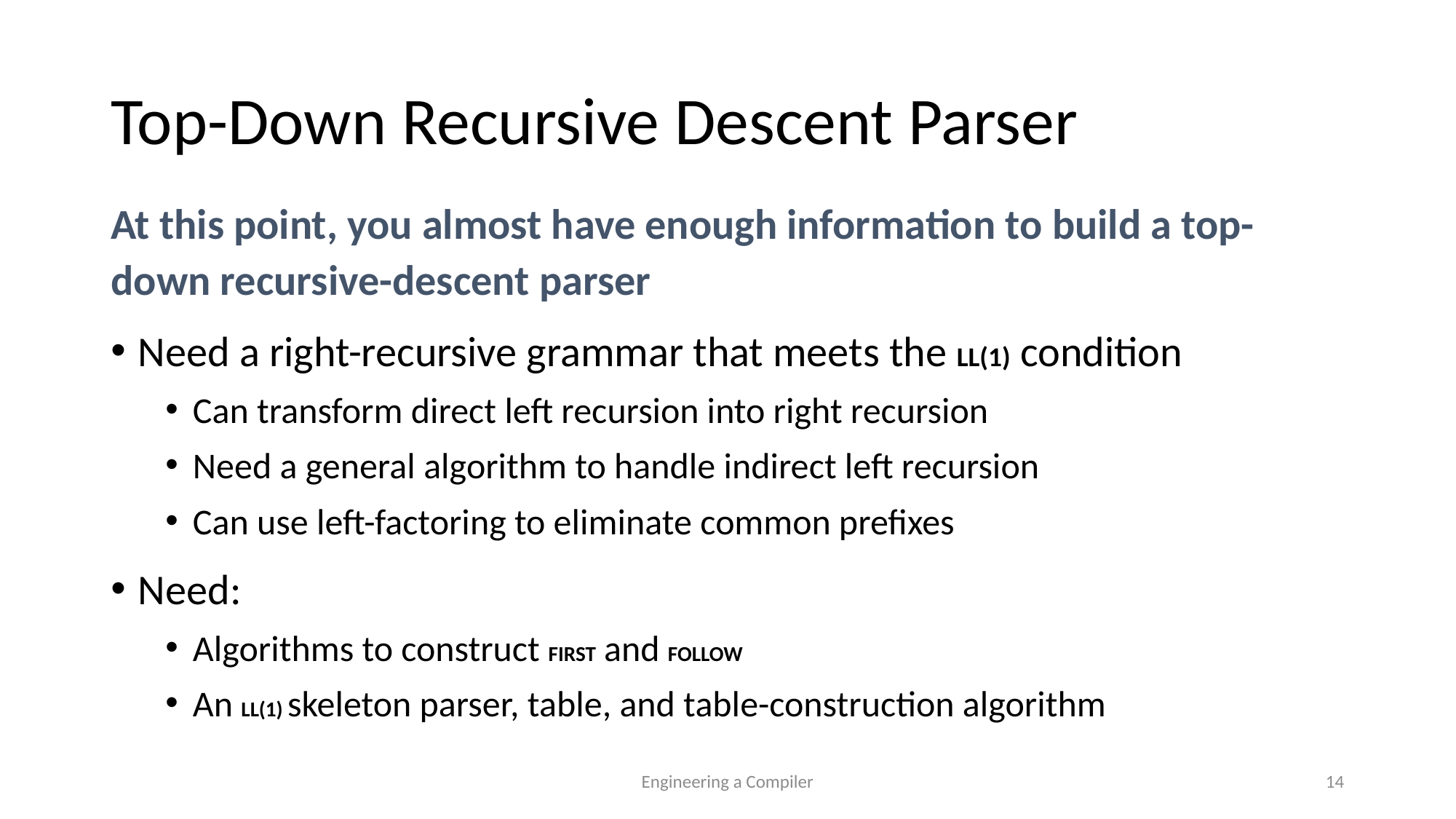

Top-Down Recursive Descent Parser
At this point, you almost have enough information to build a top-down recursive-descent parser
Need a right-recursive grammar that meets the LL(1) condition
Can transform direct left recursion into right recursion
Need a general algorithm to handle indirect left recursion
Can use left-factoring to eliminate common prefixes
Need:
Algorithms to construct FIRST and FOLLOW
An LL(1) skeleton parser, table, and table-construction algorithm
Engineering a Compiler
14